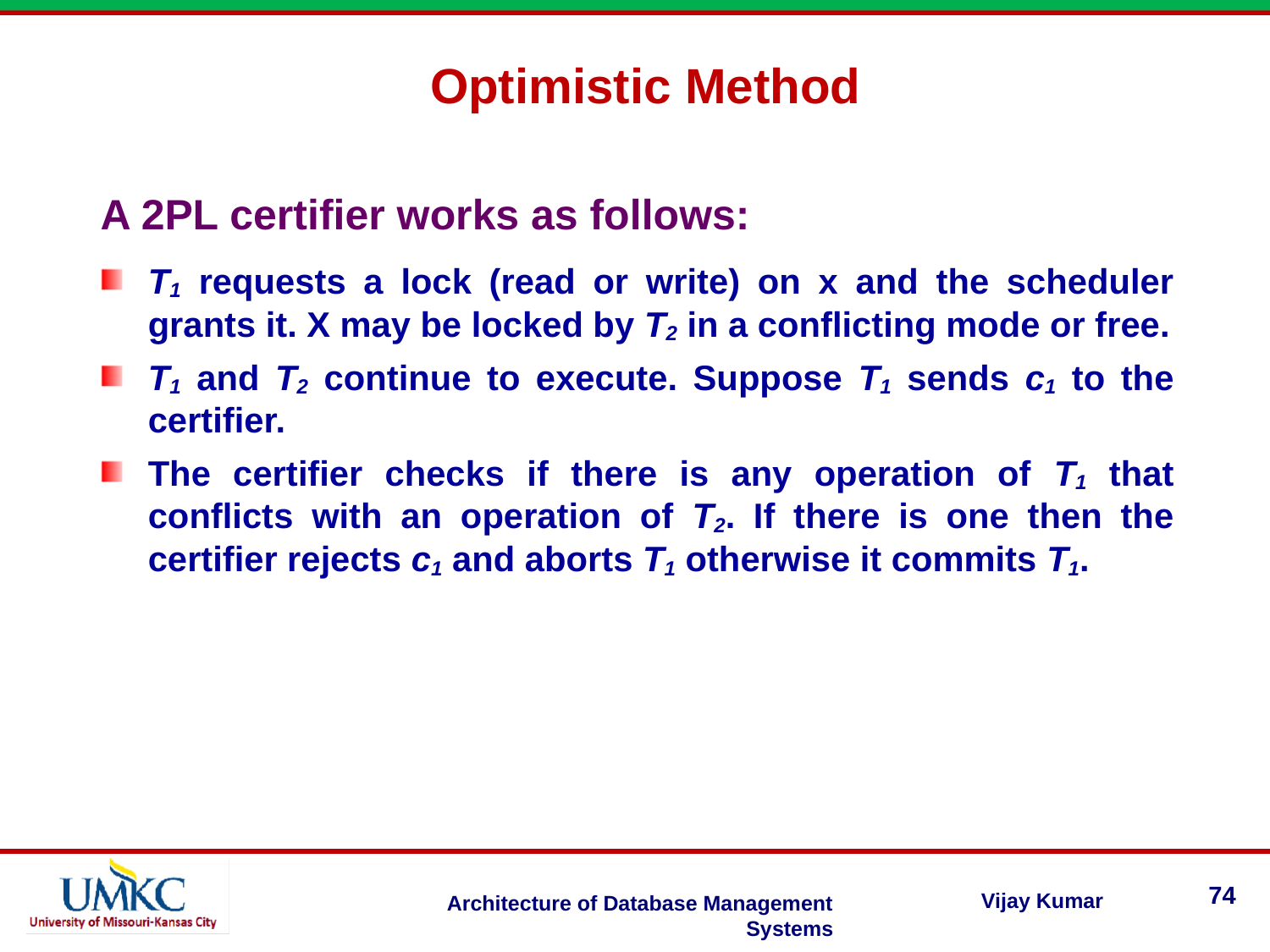

Optimistic Method
A 2PL certifier works as follows:
T1 requests a lock (read or write) on x and the scheduler grants it. X may be locked by T2 in a conflicting mode or free.
T1 and T2 continue to execute. Suppose T1 sends c1 to the certifier.
The certifier checks if there is any operation of T1 that conflicts with an operation of T2. If there is one then the certifier rejects c1 and aborts T1 otherwise it commits T1.
74